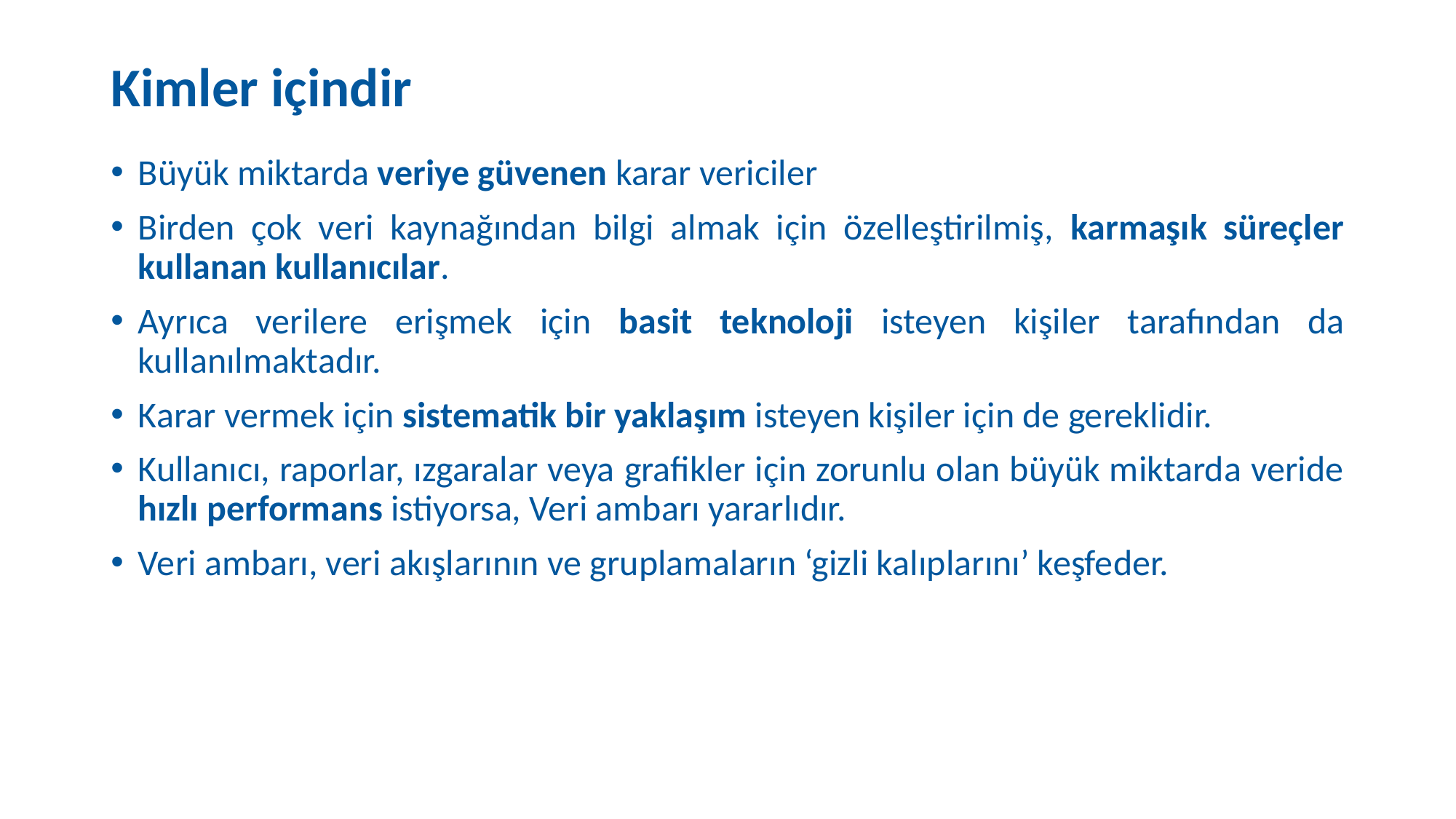

# Kimler içindir
Büyük miktarda veriye güvenen karar vericiler
Birden çok veri kaynağından bilgi almak için özelleştirilmiş, karmaşık süreçler kullanan kullanıcılar.
Ayrıca verilere erişmek için basit teknoloji isteyen kişiler tarafından da kullanılmaktadır.
Karar vermek için sistematik bir yaklaşım isteyen kişiler için de gereklidir.
Kullanıcı, raporlar, ızgaralar veya grafikler için zorunlu olan büyük miktarda veride hızlı performans istiyorsa, Veri ambarı yararlıdır.
Veri ambarı, veri akışlarının ve gruplamaların ‘gizli kalıplarını’ keşfeder.